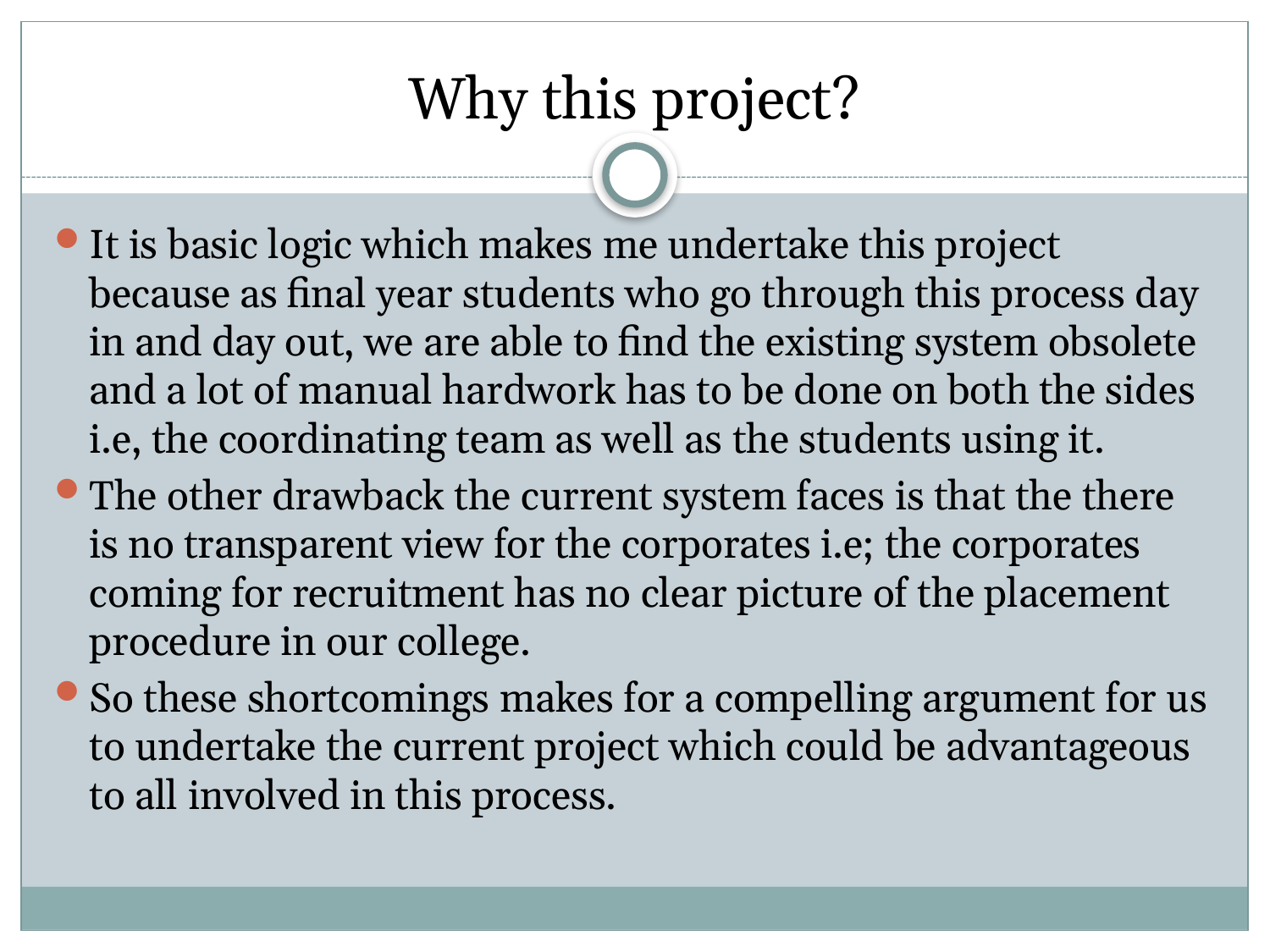

# Why this project?
It is basic logic which makes me undertake this project because as final year students who go through this process day in and day out, we are able to find the existing system obsolete and a lot of manual hardwork has to be done on both the sides i.e, the coordinating team as well as the students using it.
The other drawback the current system faces is that the there is no transparent view for the corporates i.e; the corporates coming for recruitment has no clear picture of the placement procedure in our college.
So these shortcomings makes for a compelling argument for us to undertake the current project which could be advantageous to all involved in this process.